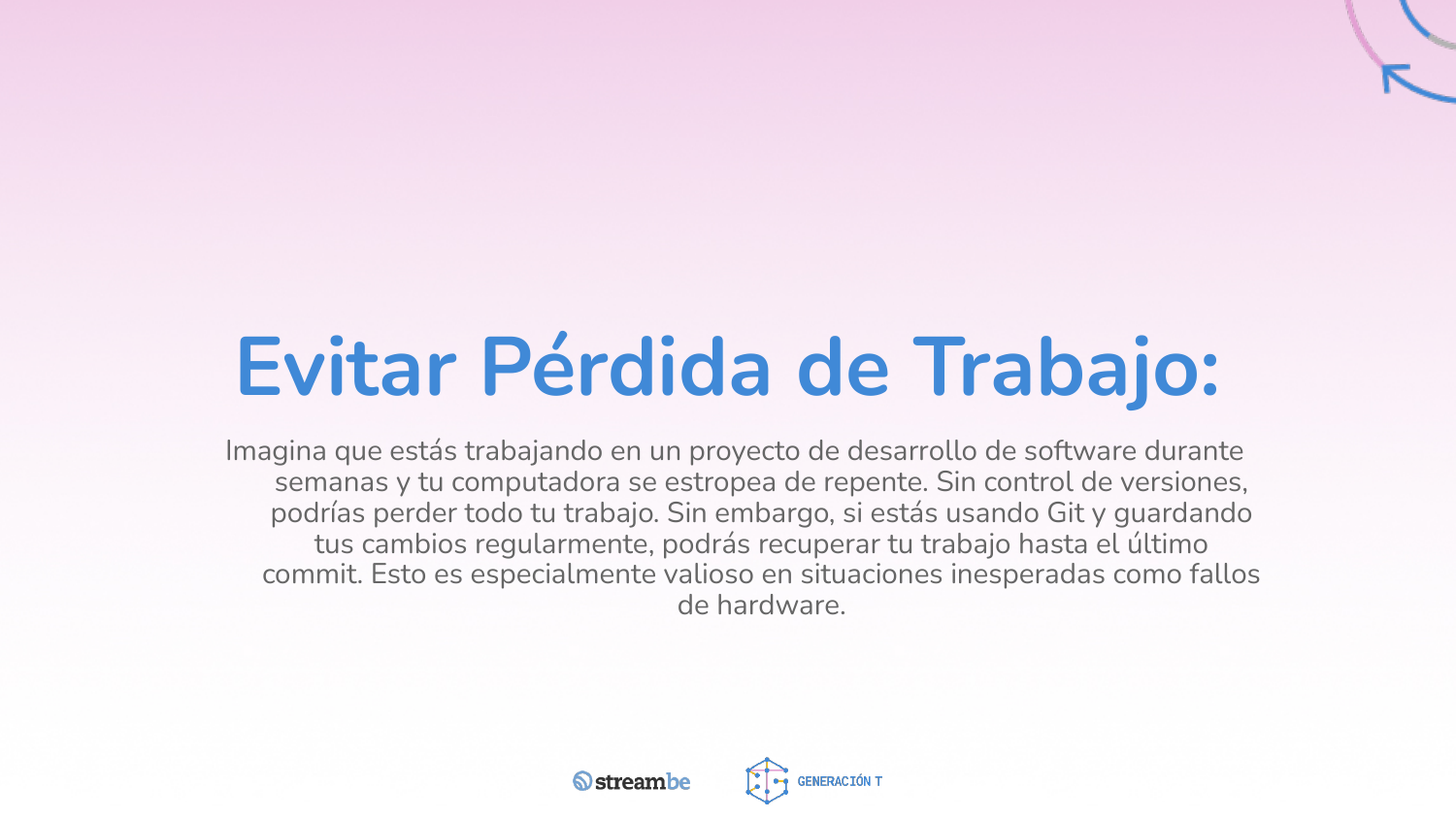

# Evitar Pérdida de Trabajo:
Imagina que estás trabajando en un proyecto de desarrollo de software durante semanas y tu computadora se estropea de repente. Sin control de versiones, podrías perder todo tu trabajo. Sin embargo, si estás usando Git y guardando tus cambios regularmente, podrás recuperar tu trabajo hasta el último commit. Esto es especialmente valioso en situaciones inesperadas como fallos de hardware.